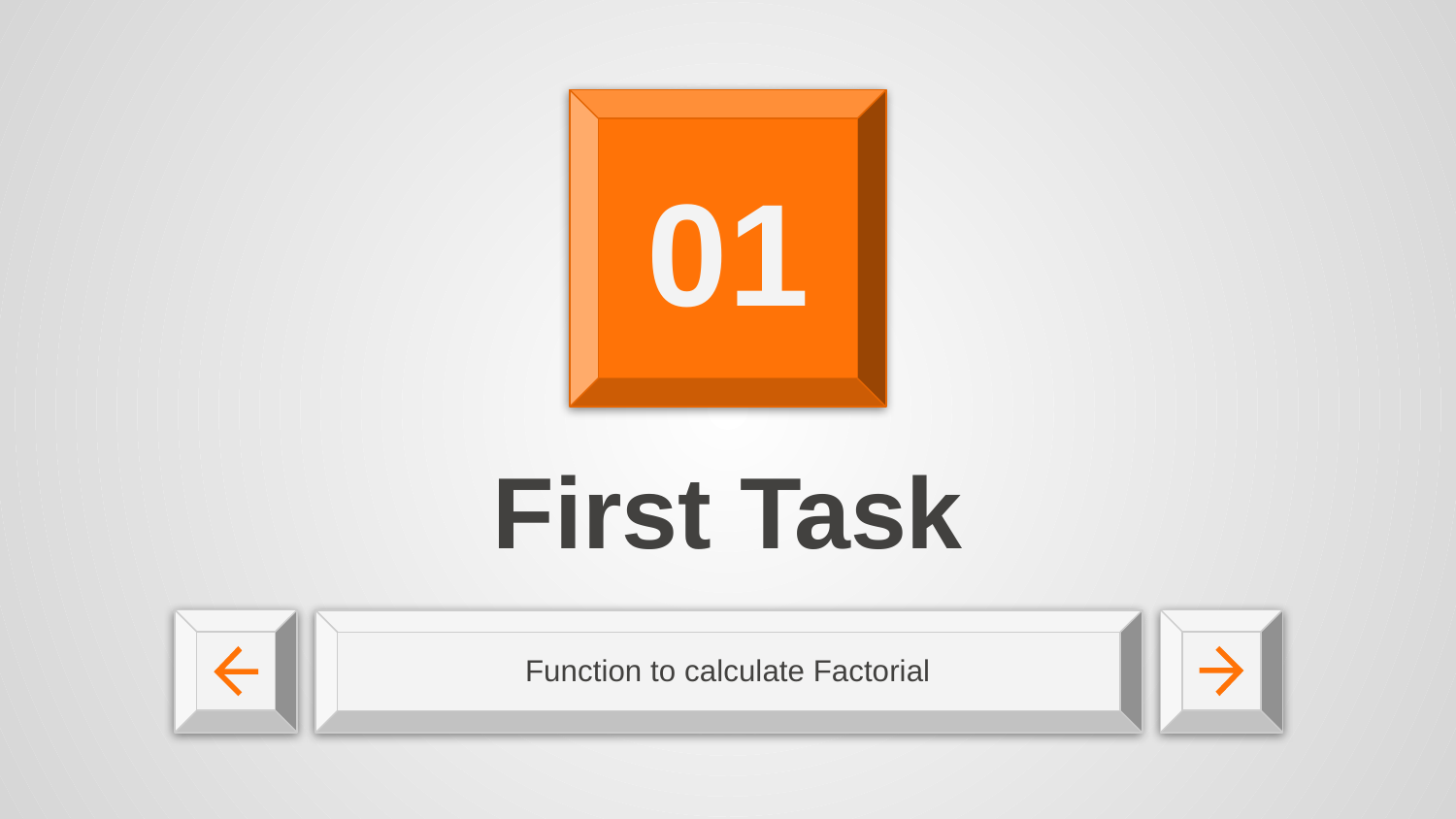

01
# First Task

Function to calculate Factorial